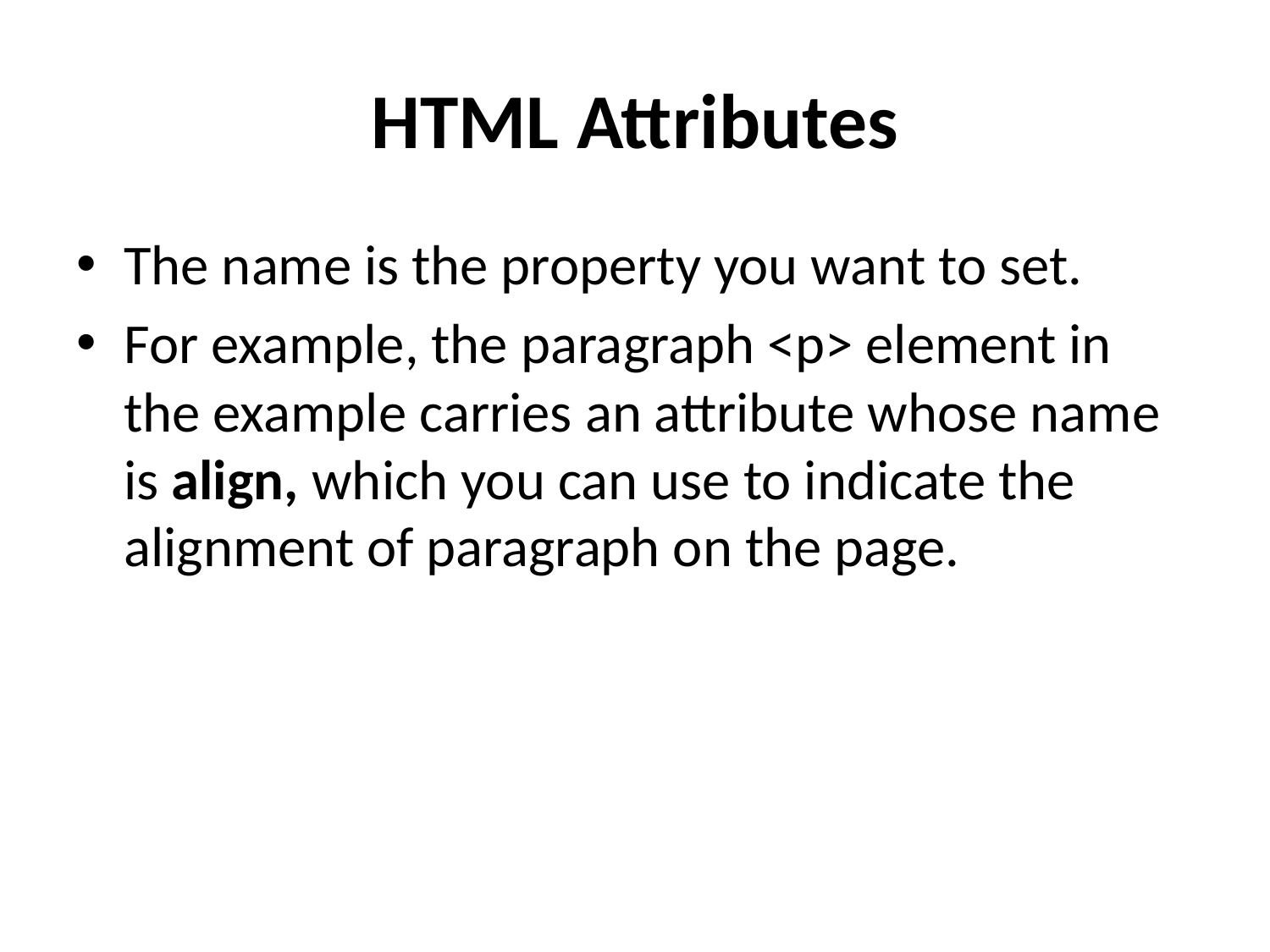

# HTML Attributes
The name is the property you want to set.
For example, the paragraph <p> element in the example carries an attribute whose name is align, which you can use to indicate the alignment of paragraph on the page.